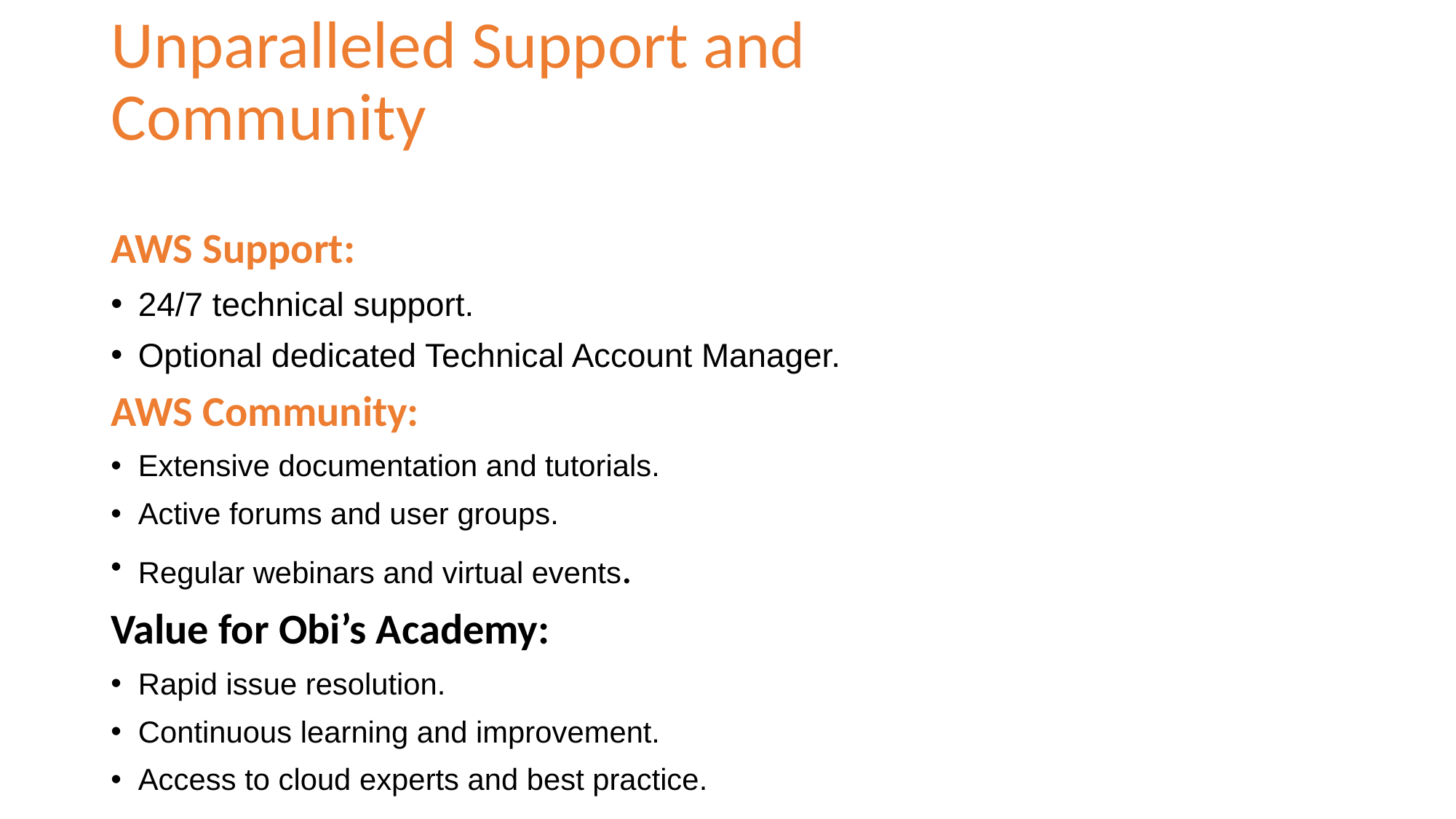

# Unparalleled Support and Community
AWS Support:
24/7 technical support.
Optional dedicated Technical Account Manager.
AWS Community:
Extensive documentation and tutorials.
Active forums and user groups.
Regular webinars and virtual events.
Value for Obi’s Academy:
Rapid issue resolution.
Continuous learning and improvement.
Access to cloud experts and best practice.